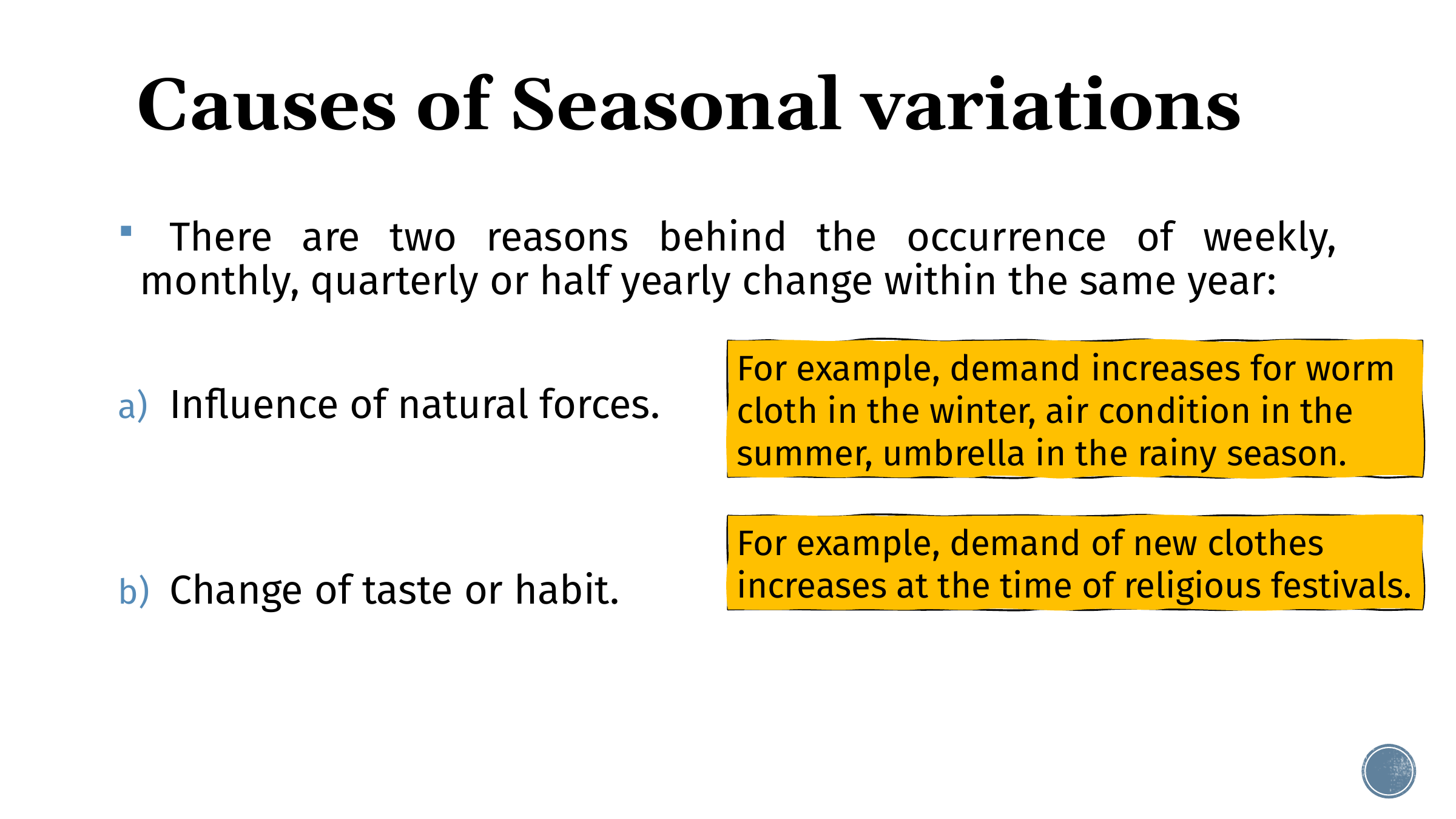

# Causes of Seasonal variations
 There are two reasons behind the occurrence of weekly, monthly, quarterly or half yearly change within the same year:

Influence of natural forces.

Change of taste or habit.
For example, demand increases for worm cloth in the winter, air condition in the summer, umbrella in the rainy season.
For example, demand of new clothes increases at the time of religious festivals.